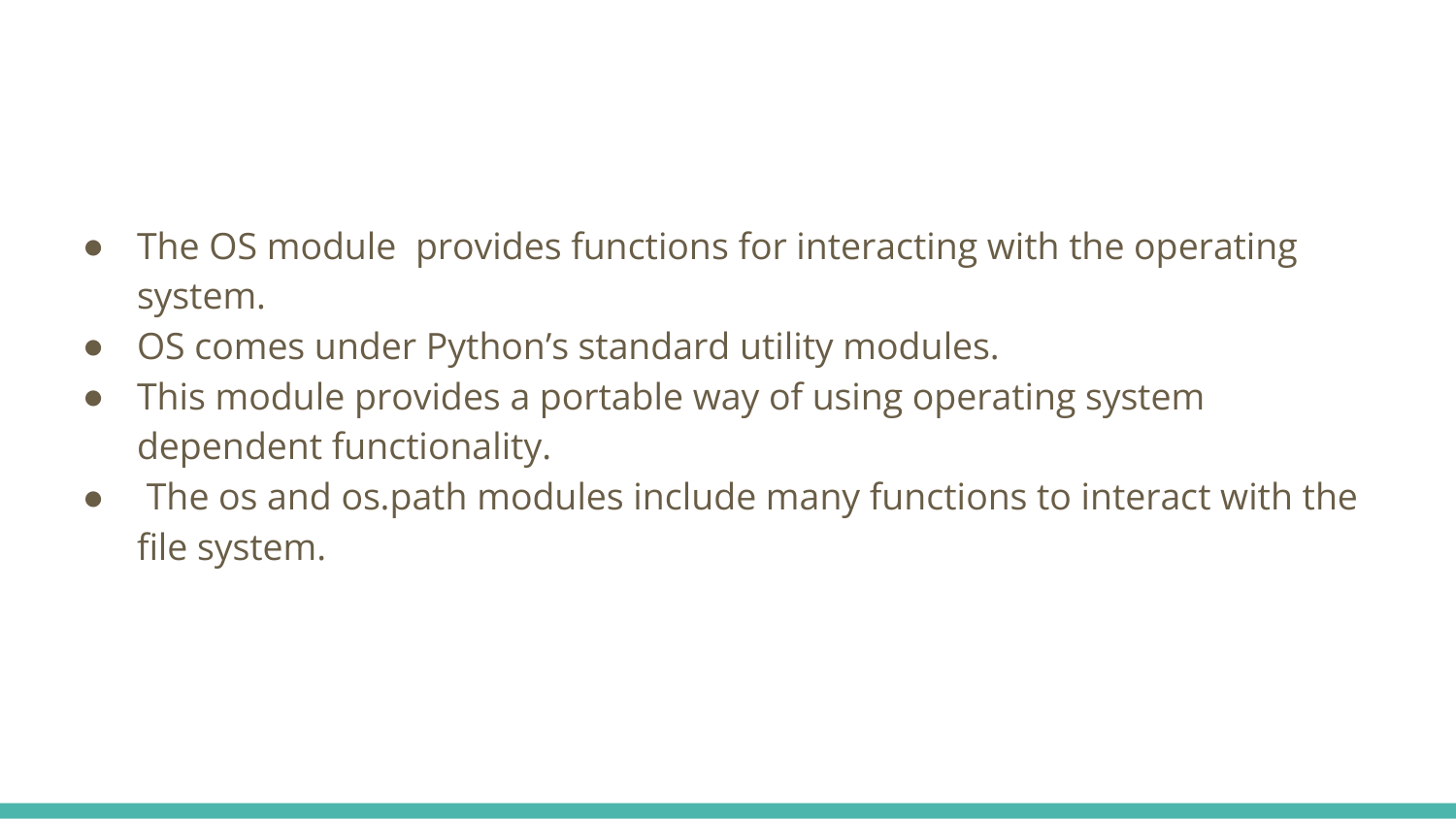

#
The OS module  provides functions for interacting with the operating system.
OS comes under Python’s standard utility modules.
This module provides a portable way of using operating system dependent functionality.
 The os and os.path modules include many functions to interact with the file system.